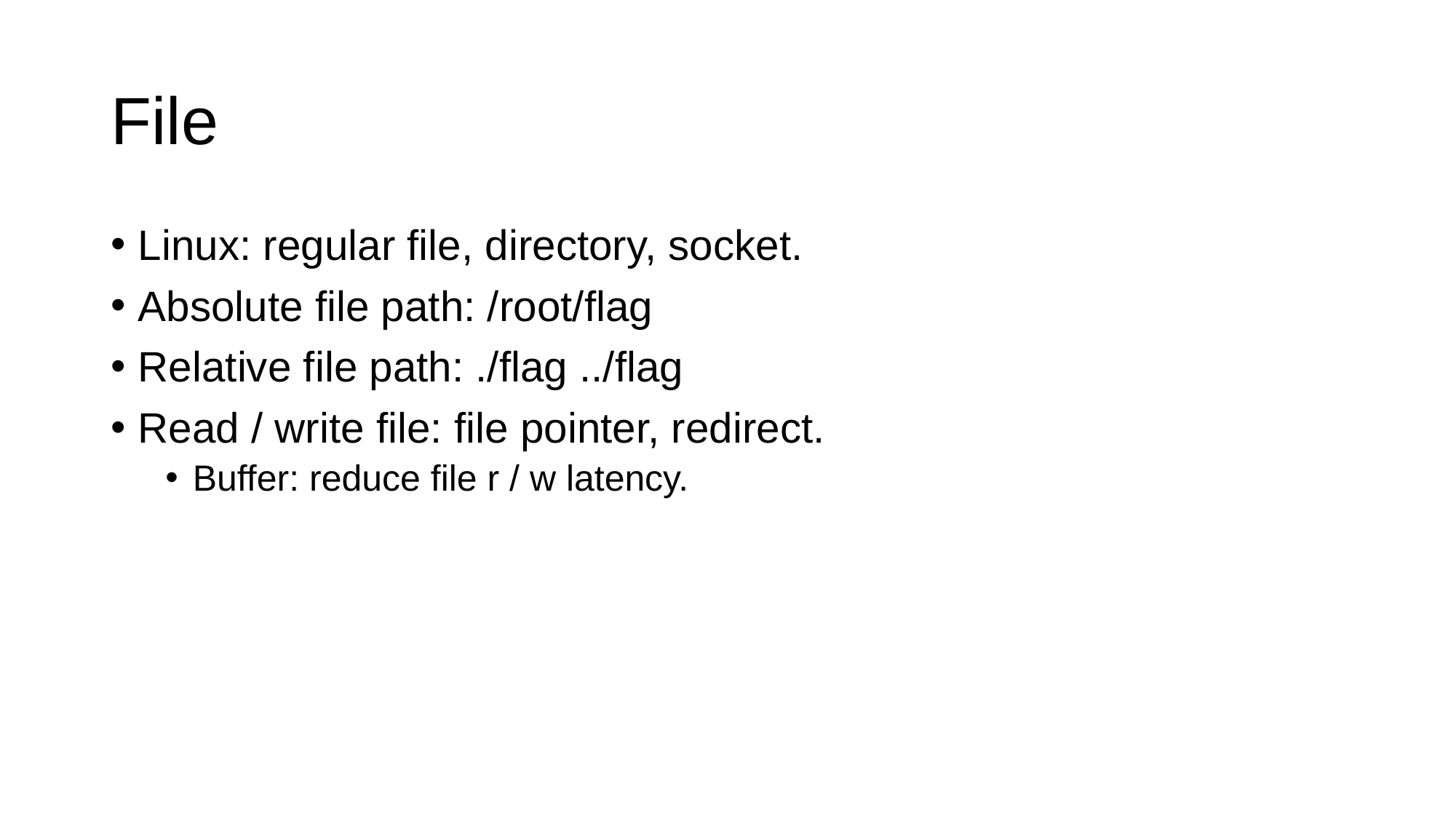

# File
Linux: regular file, directory, socket.
Absolute file path: /root/flag
Relative file path: ./flag ../flag
Read / write file: file pointer, redirect.
Buffer: reduce file r / w latency.